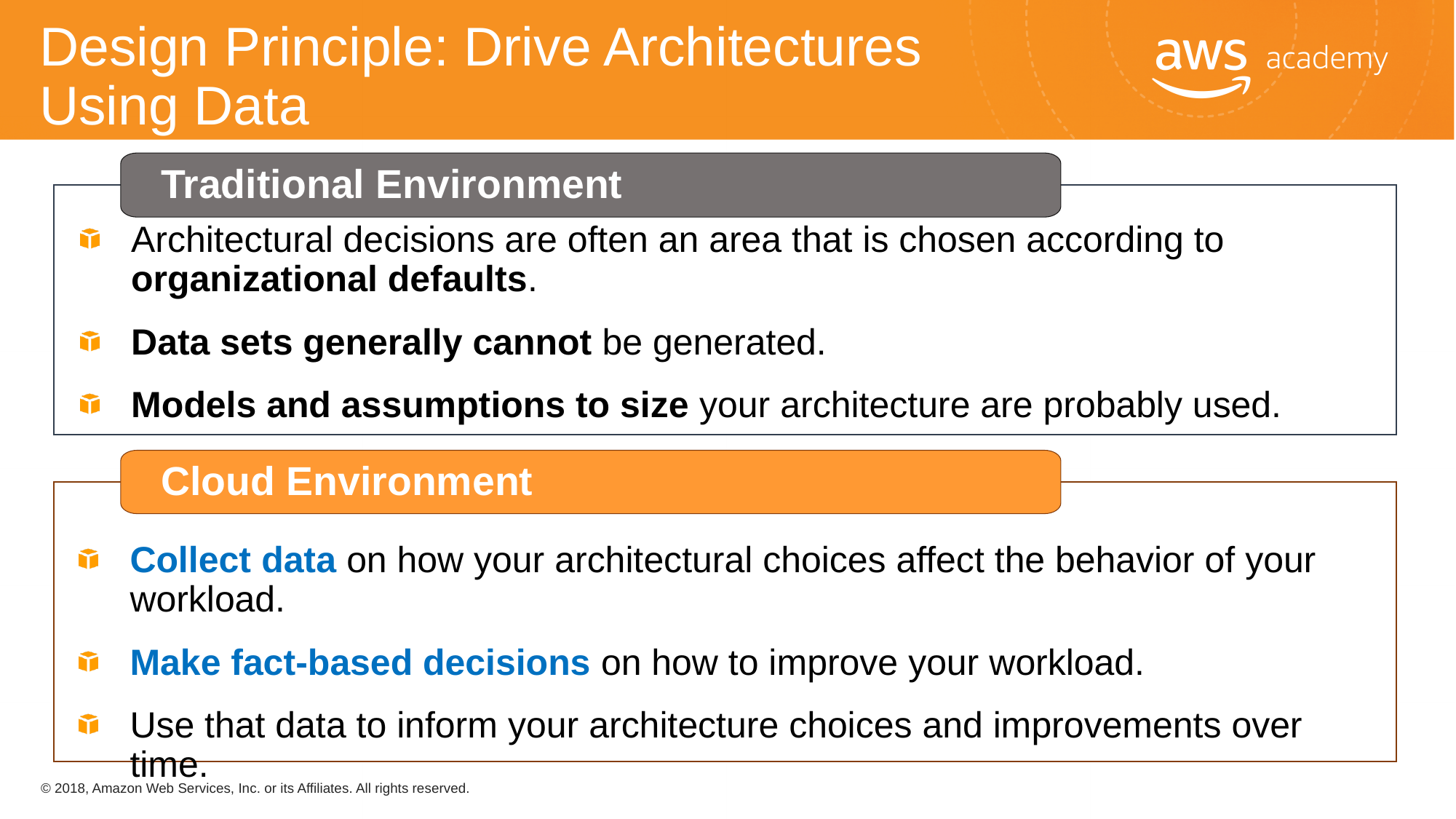

# Design Principle: Drive Architectures Using Data
Traditional Environment

Architectural decisions are often an area that is chosen according to organizational defaults.
Data sets generally cannot be generated.
Models and assumptions to size your architecture are probably used.
Cloud Environment

Collect data on how your architectural choices affect the behavior of your workload.
Make fact-based decisions on how to improve your workload.
Use that data to inform your architecture choices and improvements over time.